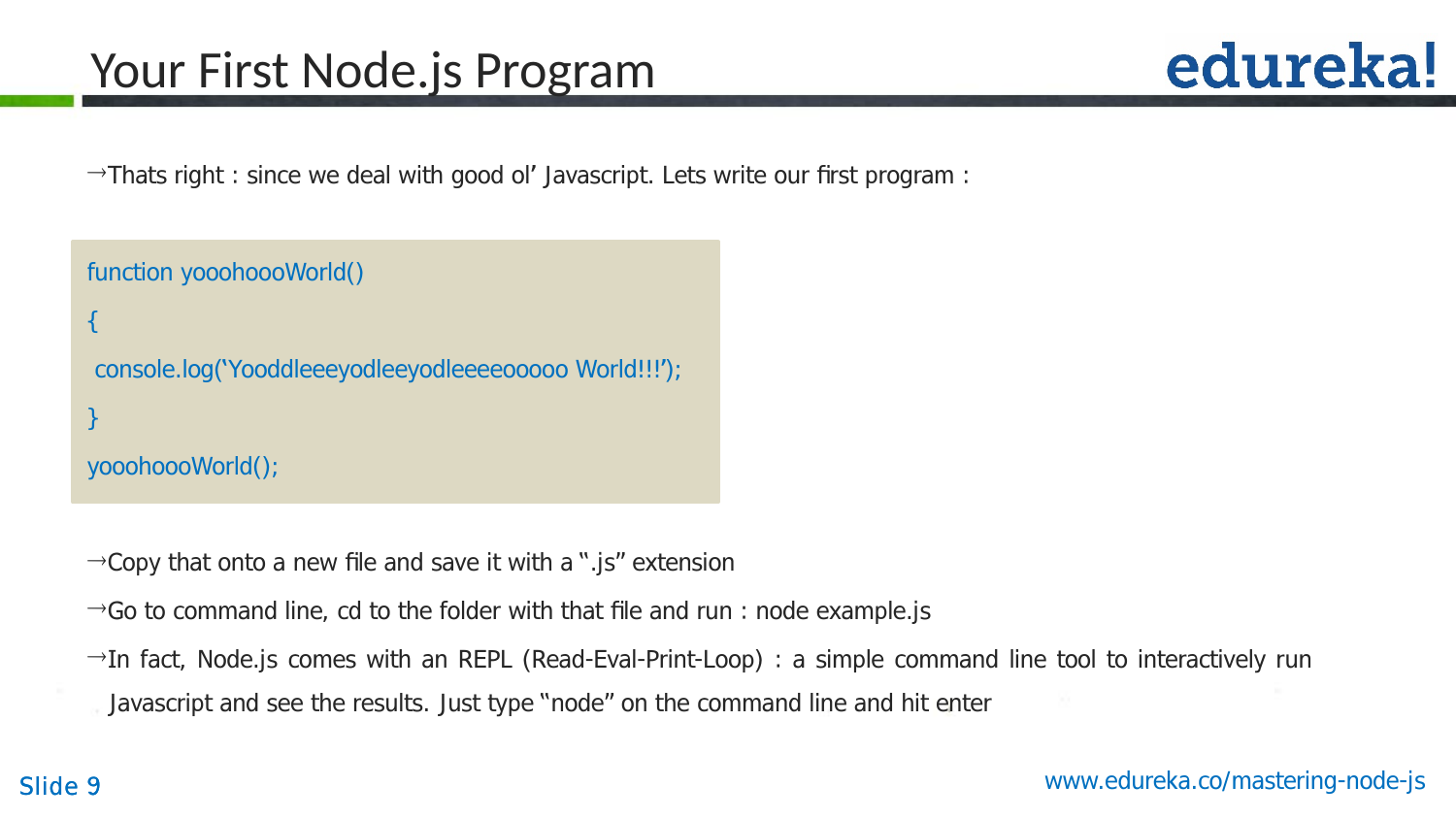

# Your First Node.js Program
Thats right : since we deal with good ol’ Javascript. Lets write our first program :

function yooohoooWorld()
{
 console.log(‘Yooddleeeyodleeyodleeeeooooo World!!!’);
}
yooohoooWorld();

Copy that onto a new file and save it with a “.js” extension
Go to command line, cd to the folder with that file and run : node example.js
In fact, Node.js comes with an REPL (Read-Eval-Print-Loop) : a simple command line tool to interactively run Javascript and see the results. Just type “node” on the command line and hit enter